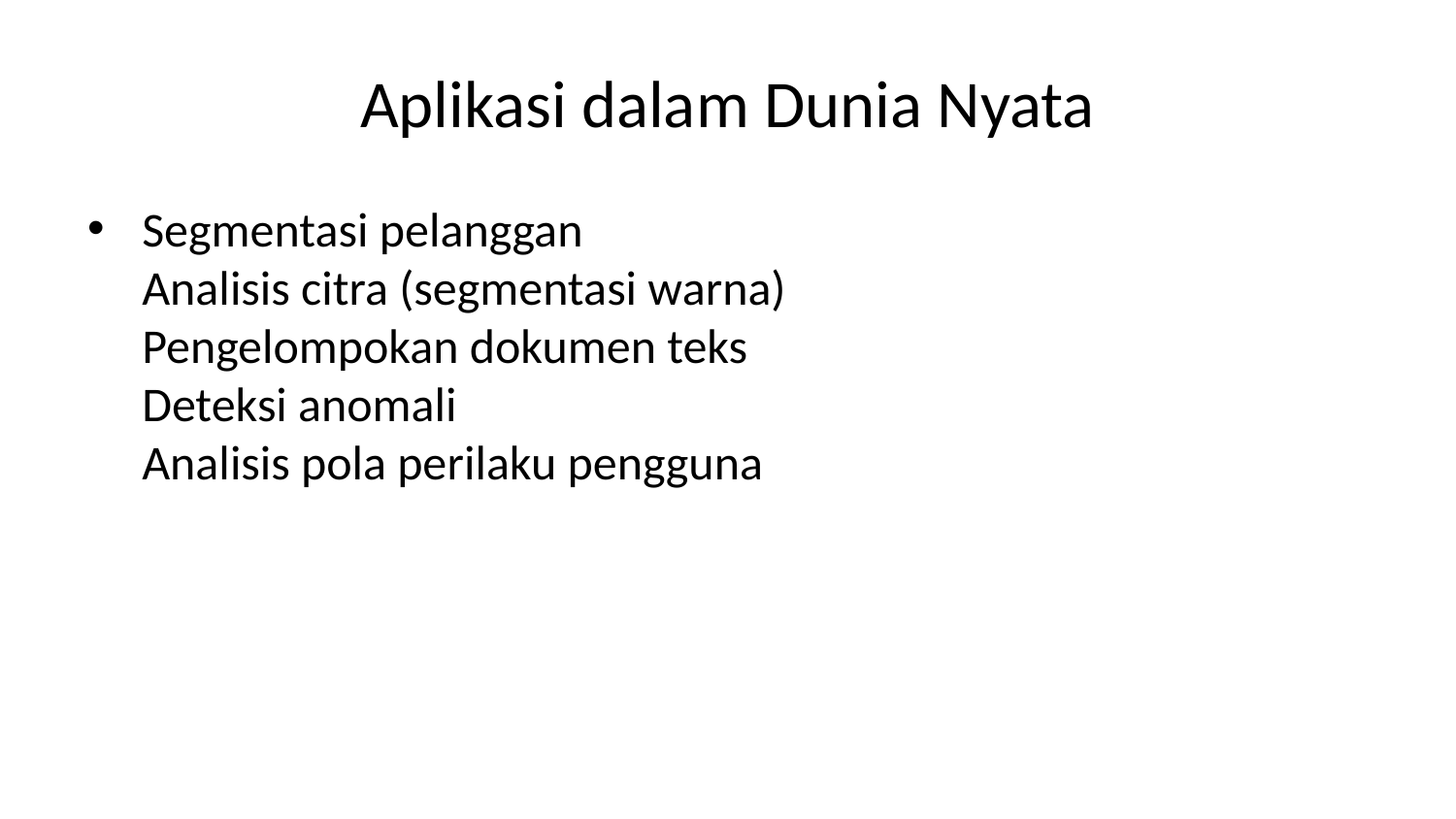

# Aplikasi dalam Dunia Nyata
Segmentasi pelanggan
Analisis citra (segmentasi warna)
Pengelompokan dokumen teks
Deteksi anomali
Analisis pola perilaku pengguna